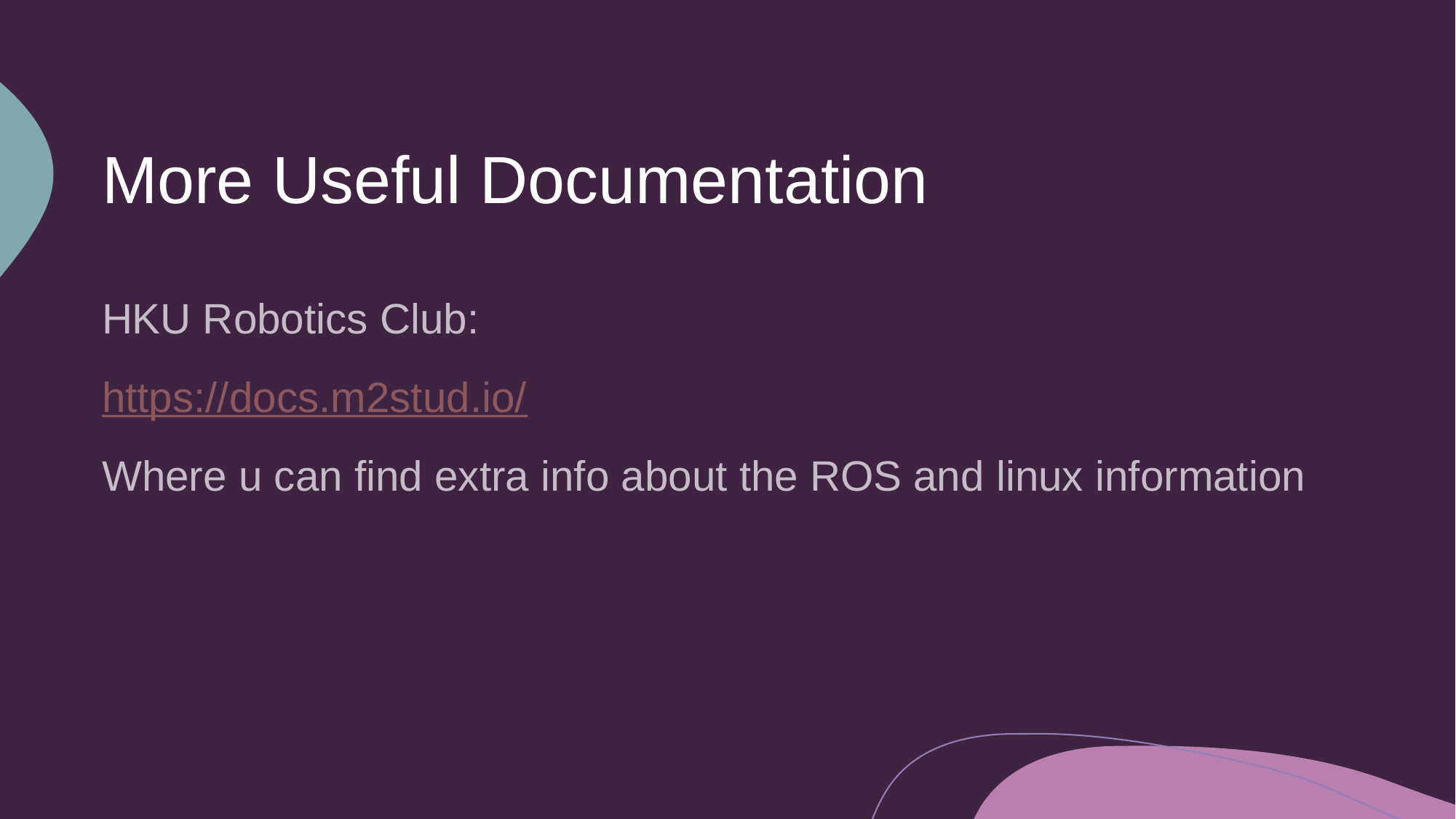

# More Useful Documentation
HKU Robotics Club:
https://docs.m2stud.io/
Where u can find extra info about the ROS and linux information